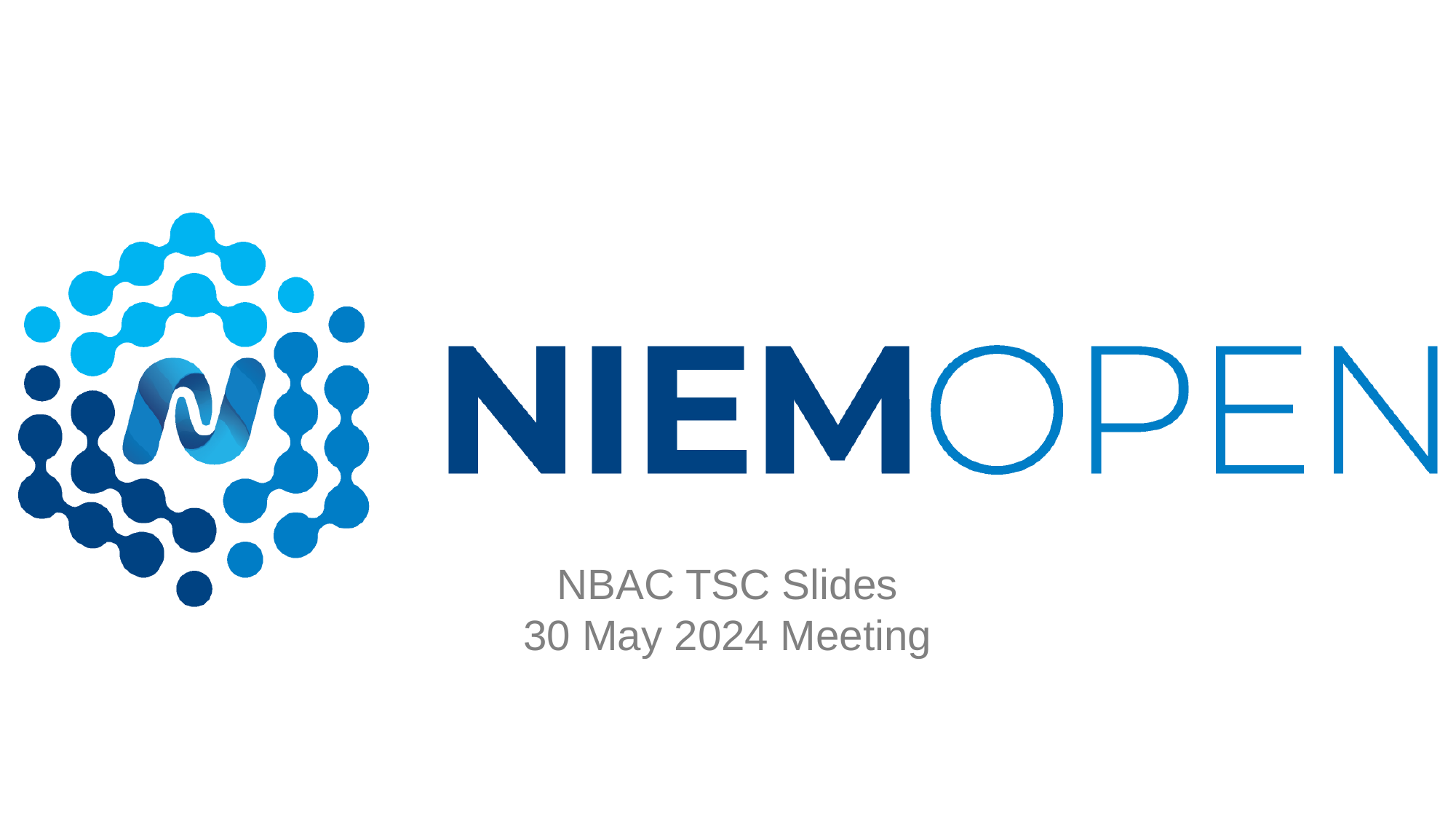

# NBAC TSC Slides 30 May 2024 Meeting